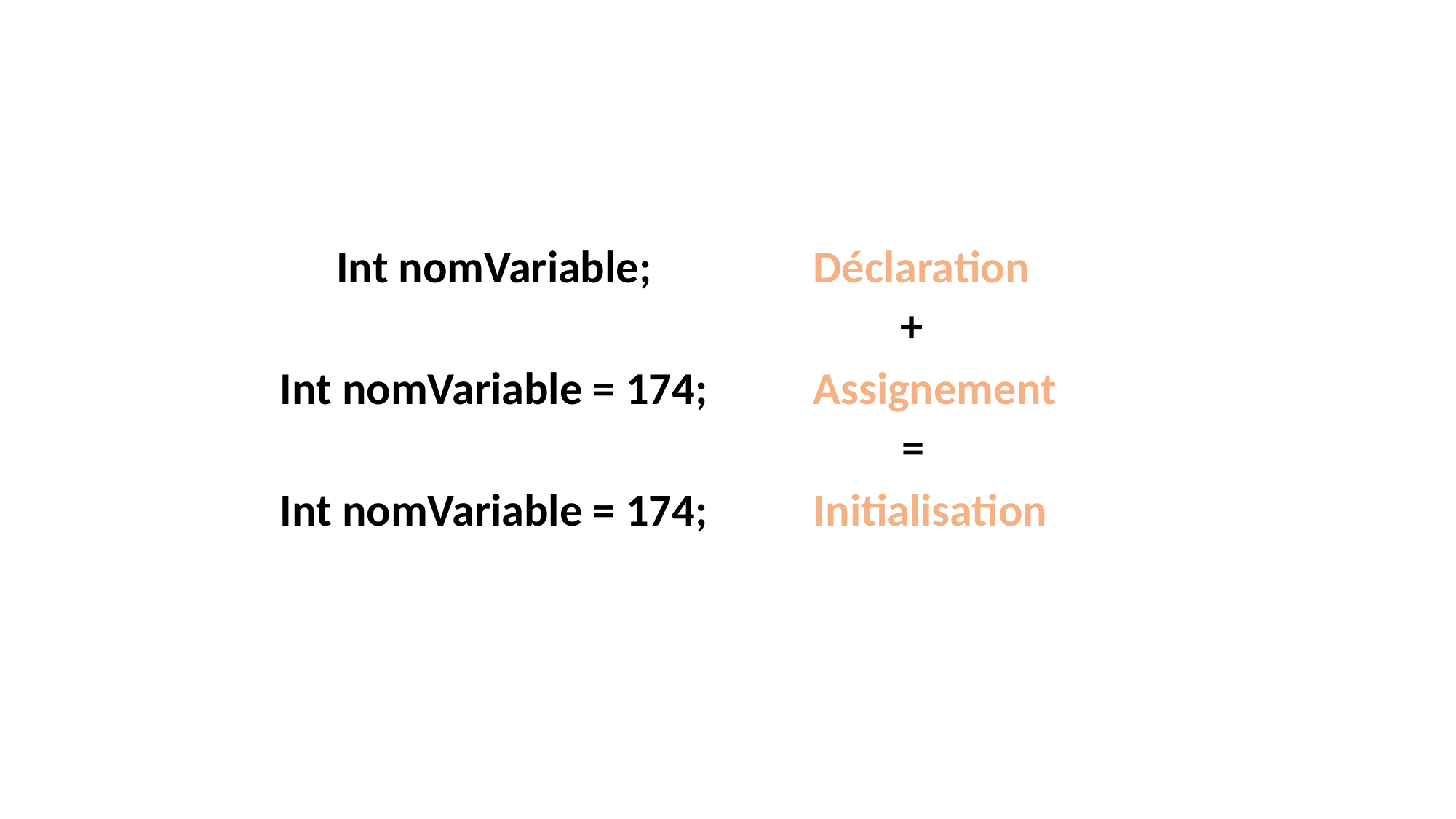

Int nomVariable;
Déclaration
+
Int nomVariable = 174;
Assignement
=
Int nomVariable = 174;
Initialisation